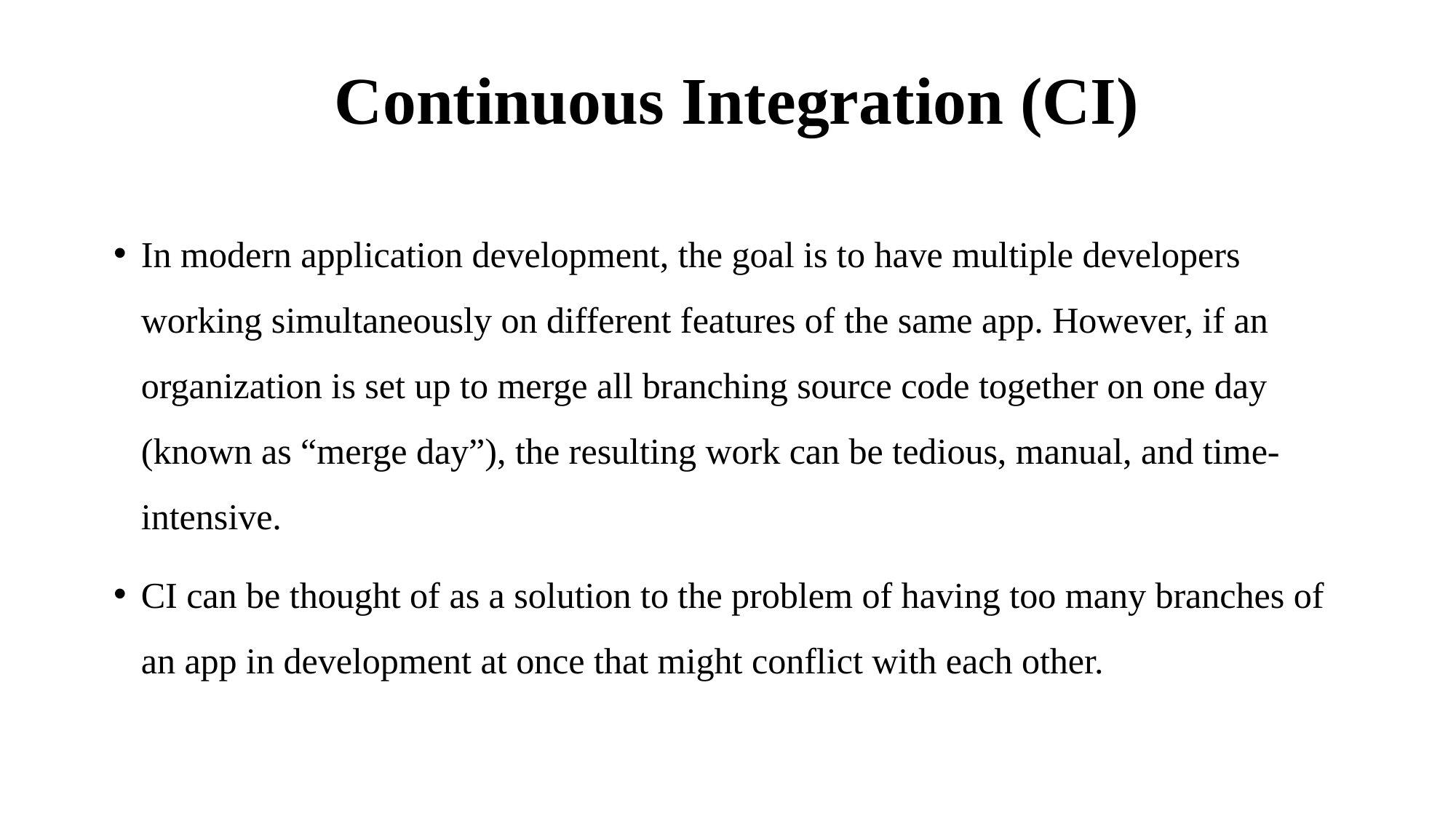

# Continuous Integration (CI)
In modern application development, the goal is to have multiple developers working simultaneously on different features of the same app. However, if an organization is set up to merge all branching source code together on one day (known as “merge day”), the resulting work can be tedious, manual, and time-intensive.
CI can be thought of as a solution to the problem of having too many branches of an app in development at once that might conflict with each other.